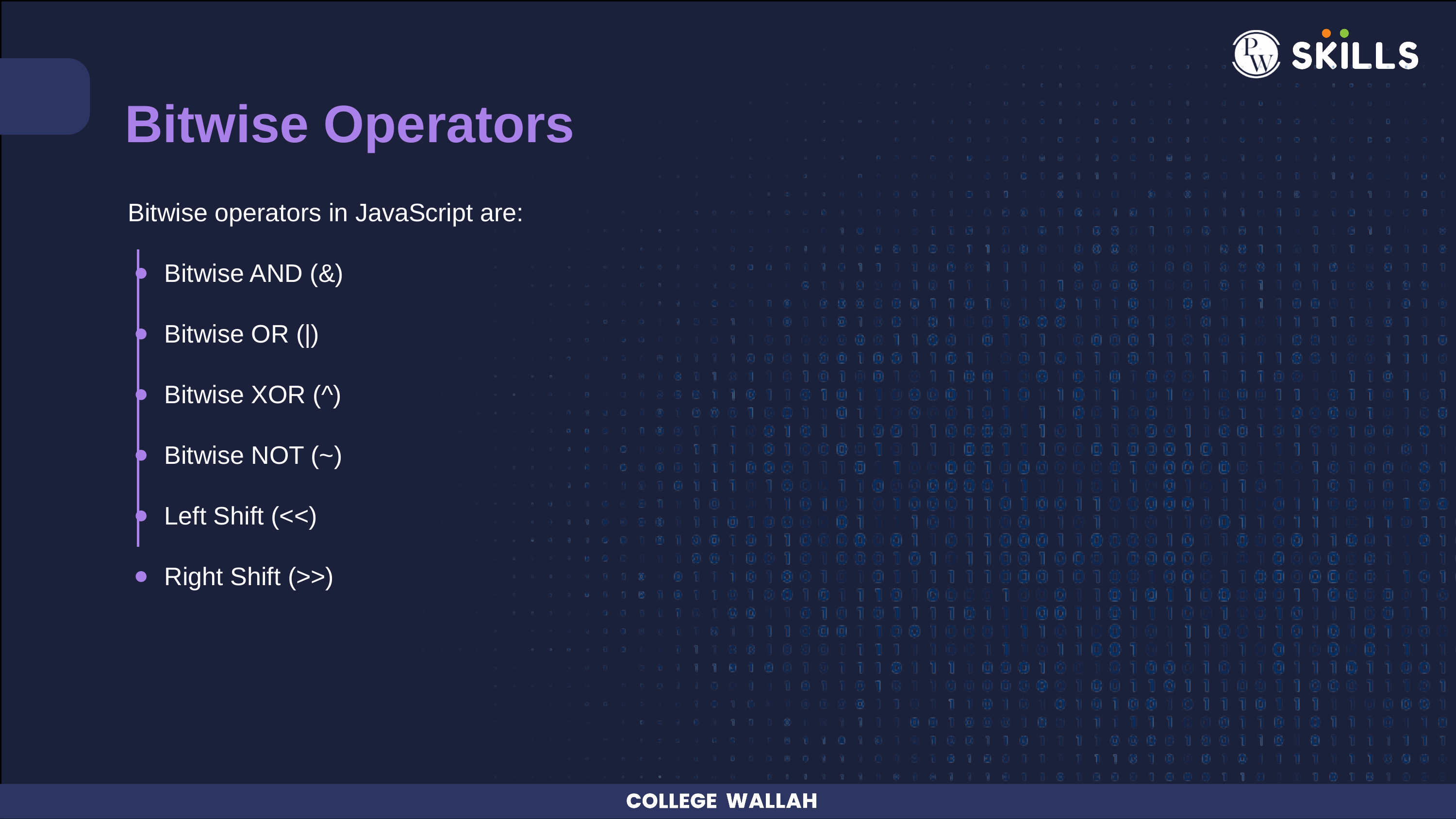

Bitwise Operators
Bitwise operators in JavaScript are:
Bitwise AND (&)
Bitwise OR (|)
Bitwise XOR (^)
Bitwise NOT (~)
Left Shift (<<)
Right Shift (>>)